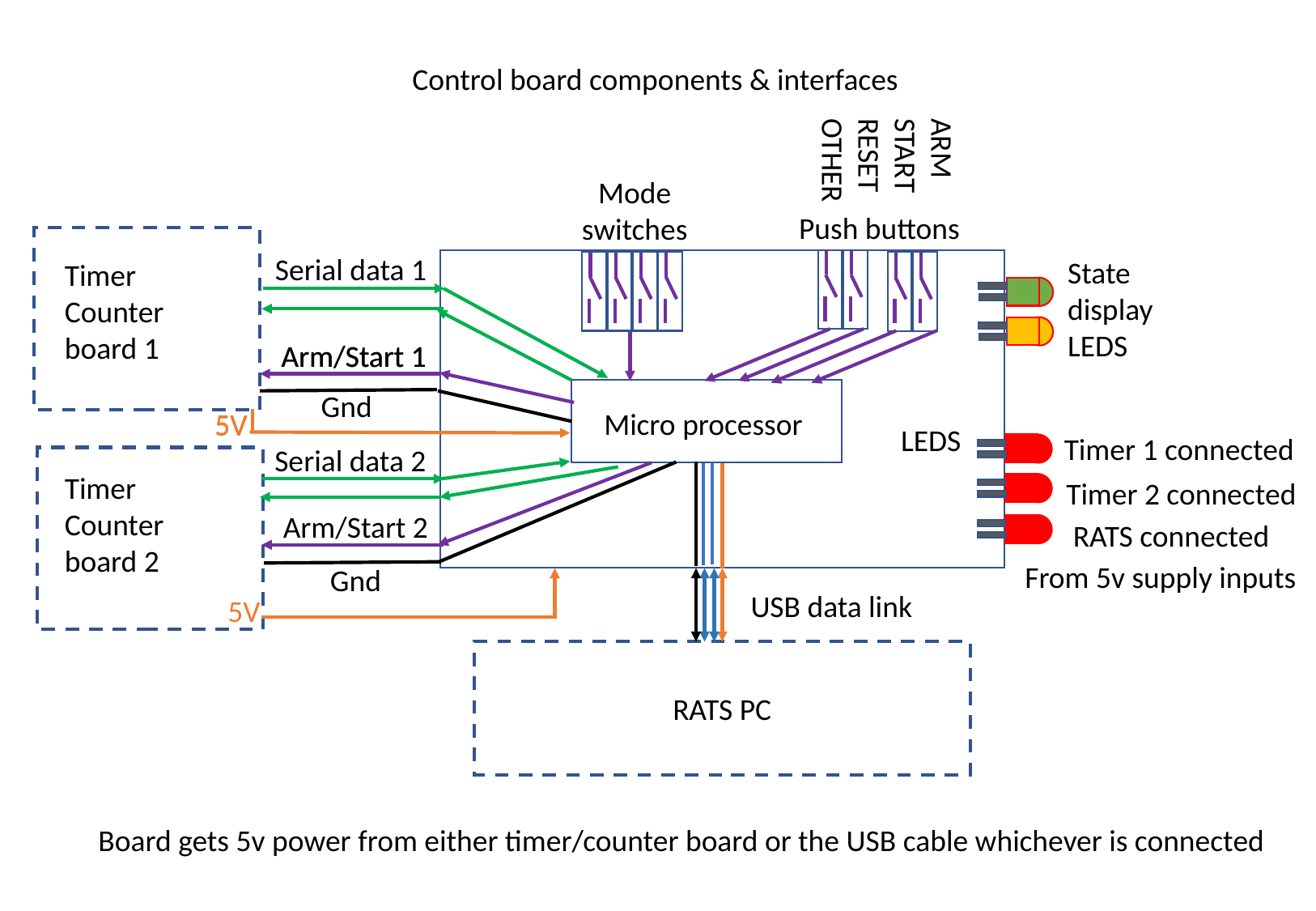

Control board components & interfaces
ARM
START
RESET
OTHER
Mode switches
Push buttons

Serial data 1
State display
LEDS
Timer Counter board 1

Arm/Start 1
Arm/Start 1

Gnd
5V
Micro processor
5V
LEDS
Timer 1 connected

Serial data 2

Timer Counter board 2
Timer 2 connected

Arm/Start 2
RATS connected

From 5v supply inputs
Gnd
USB data link
5V

RATS PC
Board gets 5v power from either timer/counter board or the USB cable whichever is connected